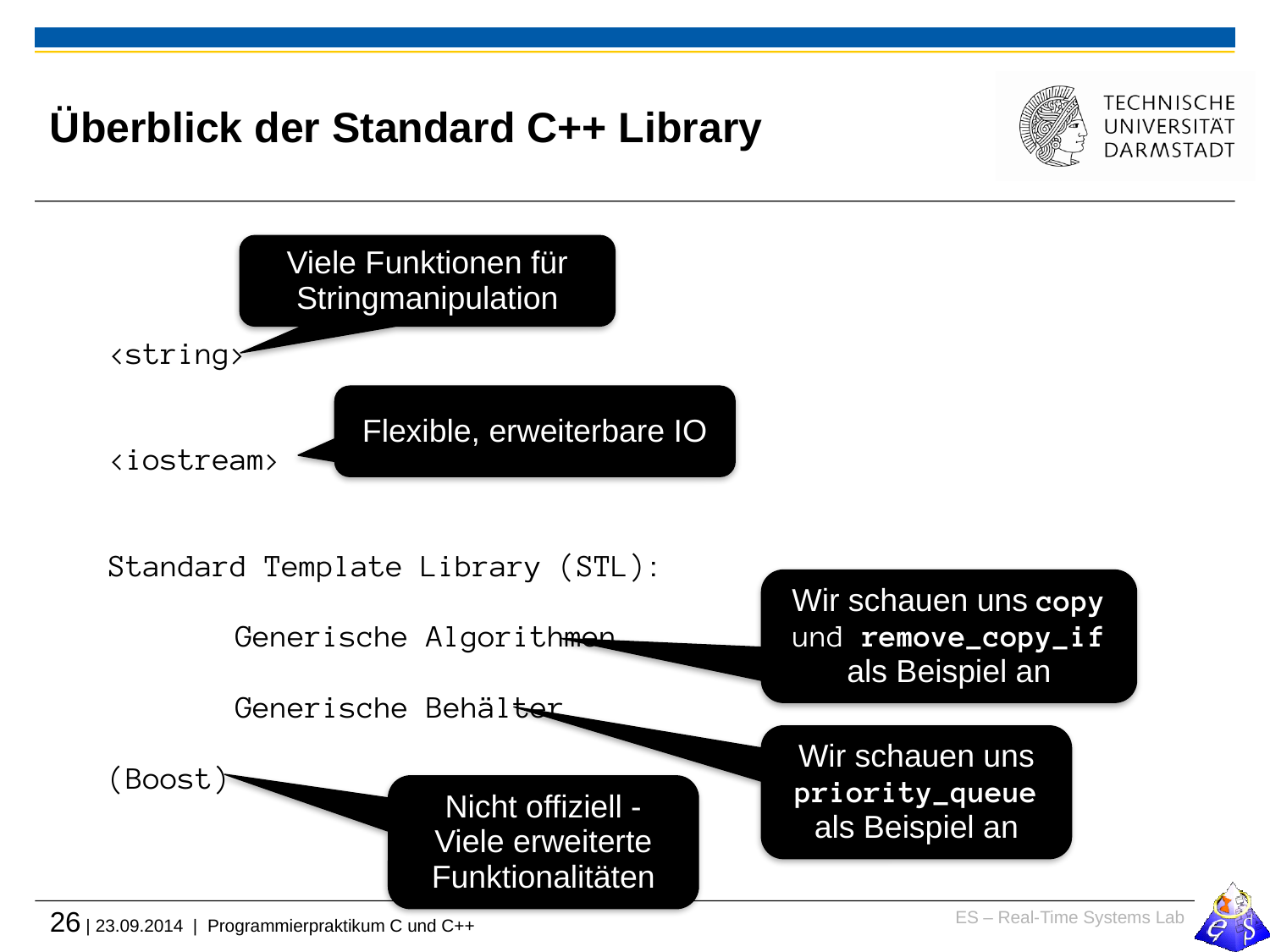

# Überblick der Standard C++ Library
Viele Funktionen für Stringmanipulation
<string>

<iostream>

Standard Template Library (STL):
	Generische Algorithmen
	Generische Behälter

(Boost)

Flexible, erweiterbare IO
Wir schauen uns copy und remove_copy_if als Beispiel an
Wir schauen uns priority_queue als Beispiel an
Nicht offiziell - Viele erweiterte Funktionalitäten